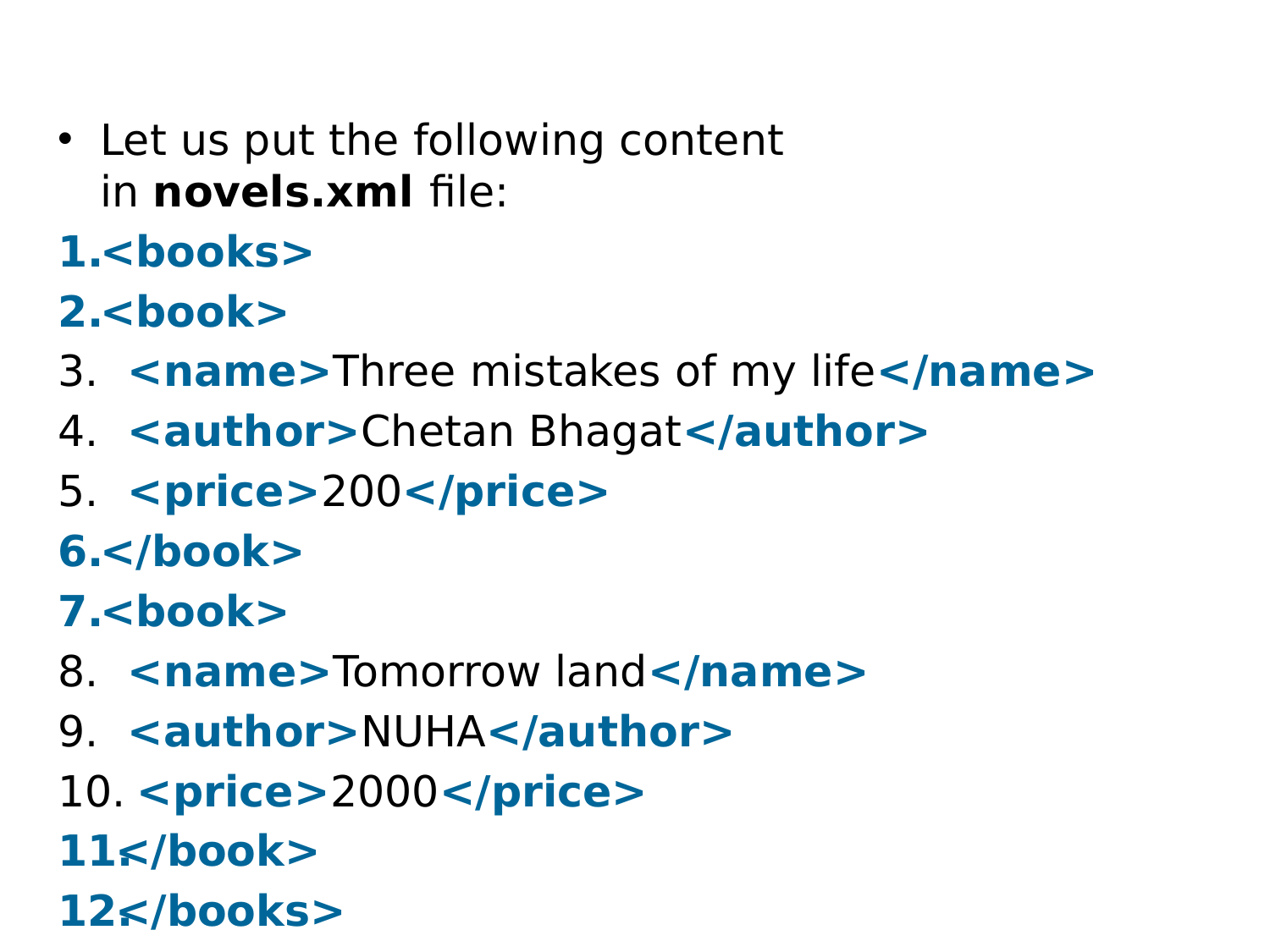

Let us put the following content in novels.xml file:
<books>
<book>
  <name>Three mistakes of my life</name>
  <author>Chetan Bhagat</author>
  <price>200</price>
</book>
<book>
  <name>Tomorrow land</name>
  <author>NUHA</author>
  <price>2000</price>
</book>
</books>